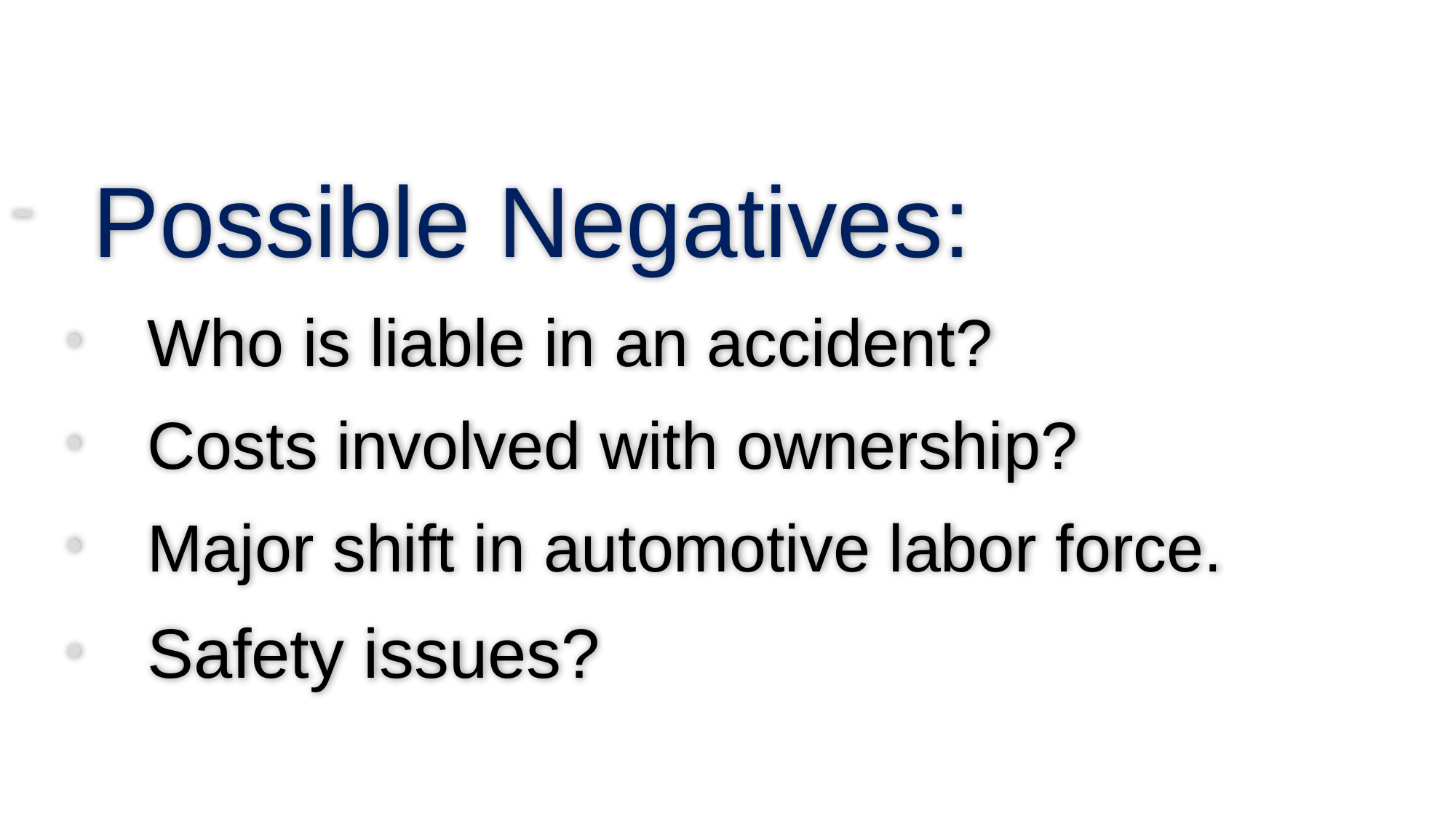

Possible Negatives:
Who is liable in an accident?
Costs involved with ownership?
Major shift in automotive labor force.
Safety issues?